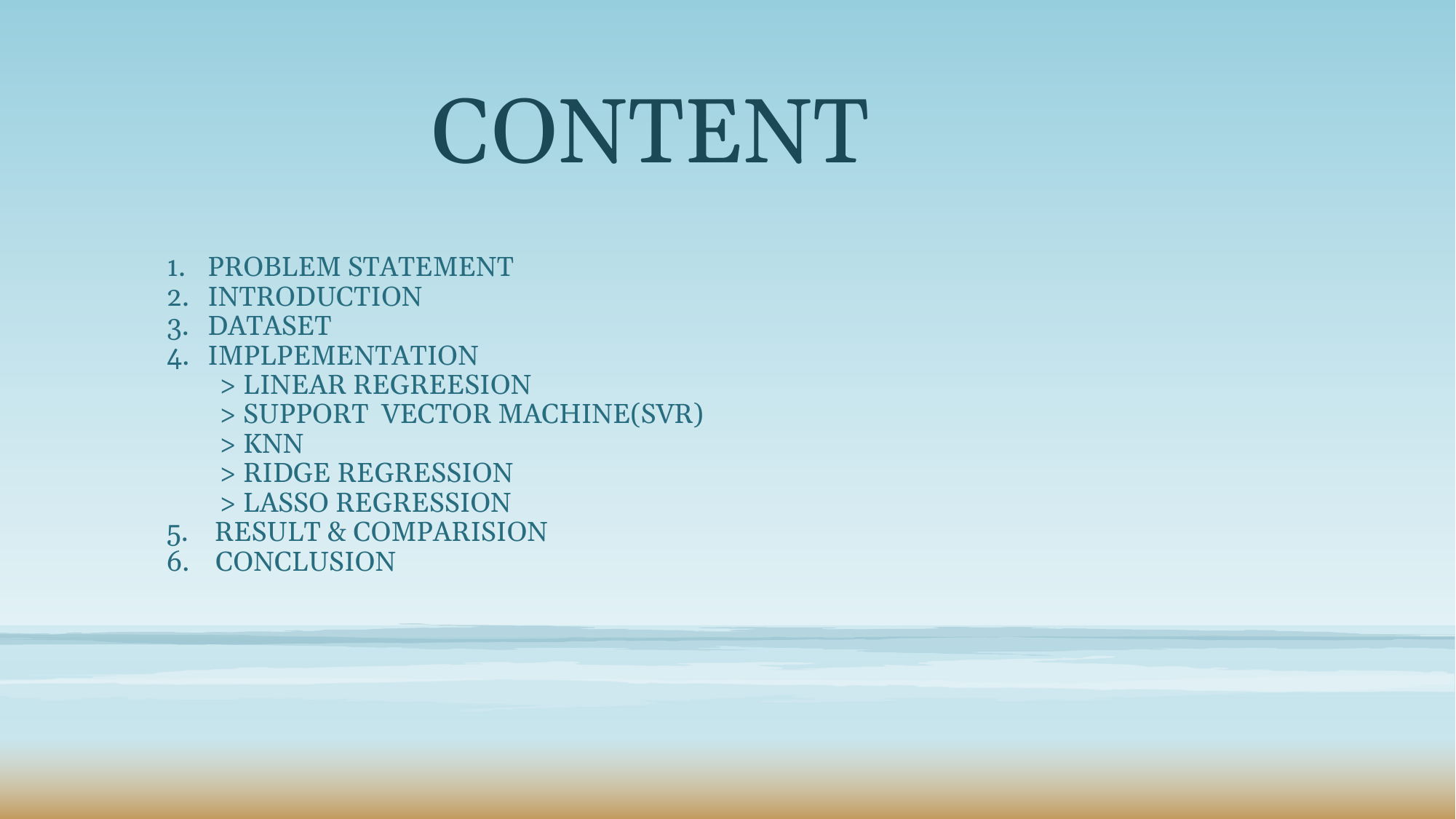

# CONTENT
PROBLEM STATEMENT
INTRODUCTION
DATASET
IMPLPEMENTATION
        > LINEAR REGREESION
        > SUPPORT  VECTOR MACHINE(SVR)
        > KNN
        > RIDGE REGRESSION
        > LASSO REGRESSION
5.    RESULT & COMPARISION
6.    CONCLUSION